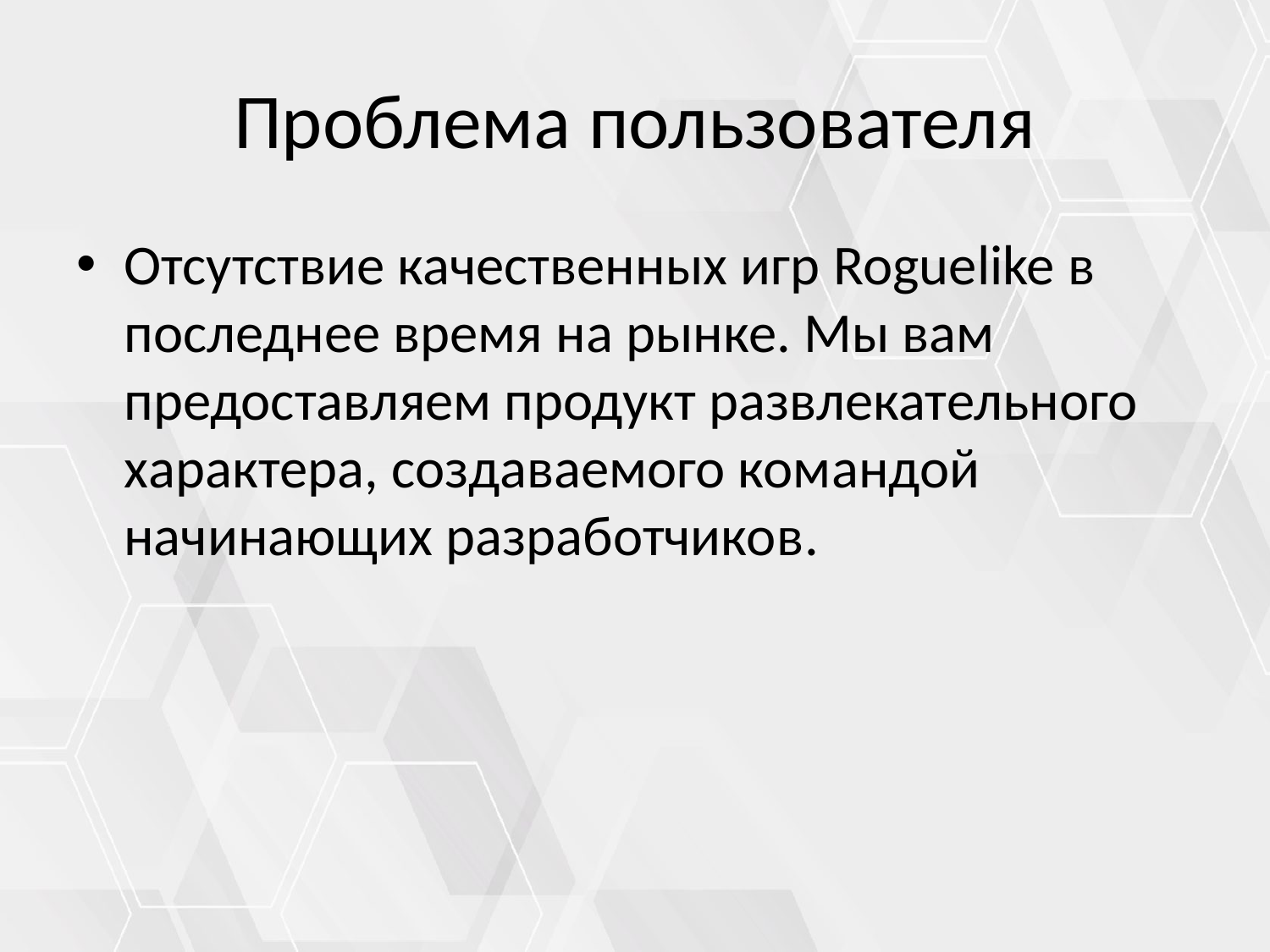

# Проблема пользователя
Отсутствие качественных игр Roguelike в последнее время на рынке. Мы вам предоставляем продукт развлекательного характера, создаваемого командой начинающих разработчиков.